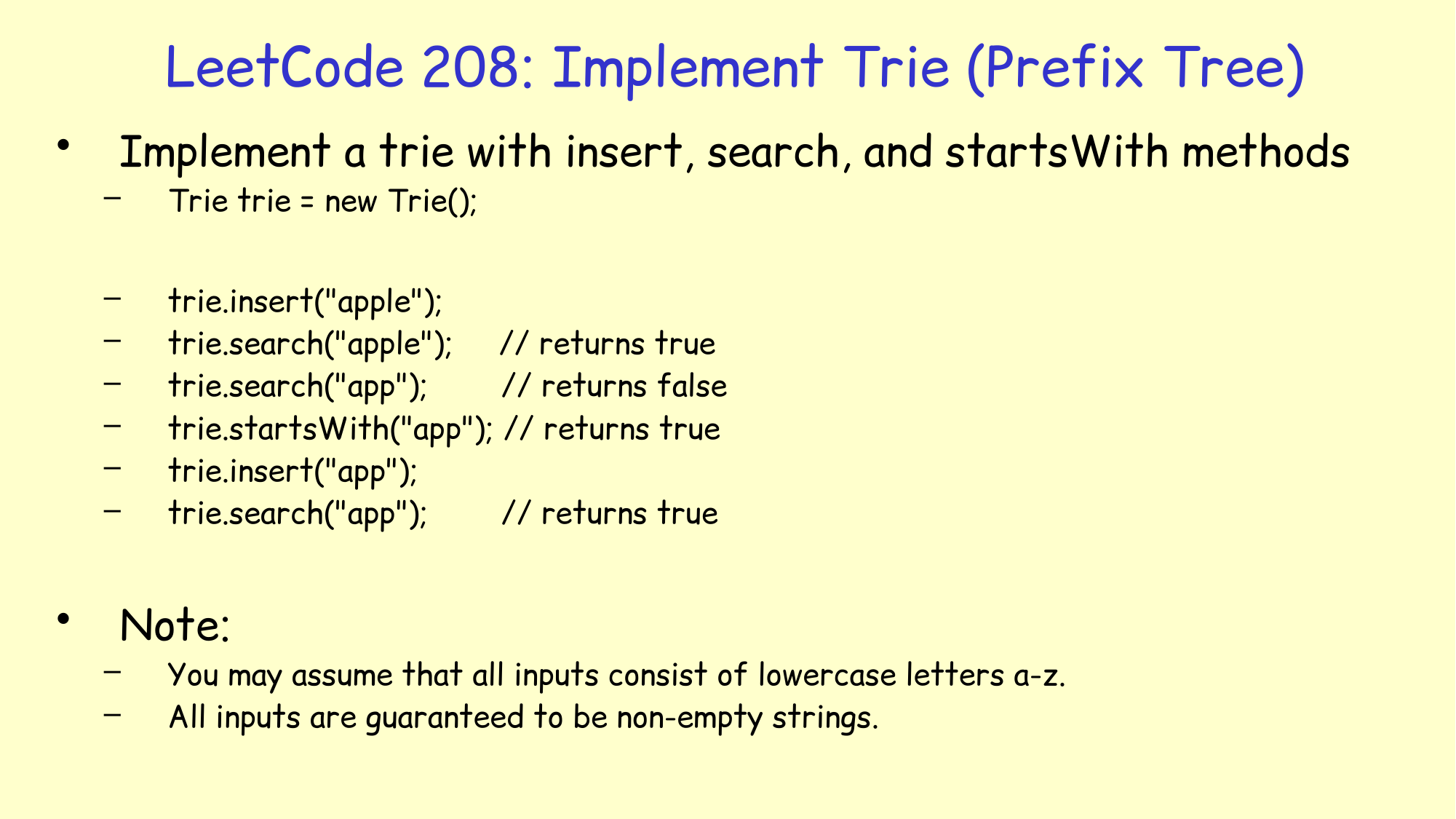

# LeetCode 208: Implement Trie (Prefix Tree)
Implement a trie with insert, search, and startsWith methods
Trie trie = new Trie();

trie.insert("apple");
trie.search("apple");     // returns true
trie.search("app");        // returns false
trie.startsWith("app"); // returns true
trie.insert("app");
trie.search("app");        // returns true

Note:
You may assume that all inputs consist of lowercase letters a-z.
All inputs are guaranteed to be non-empty strings.